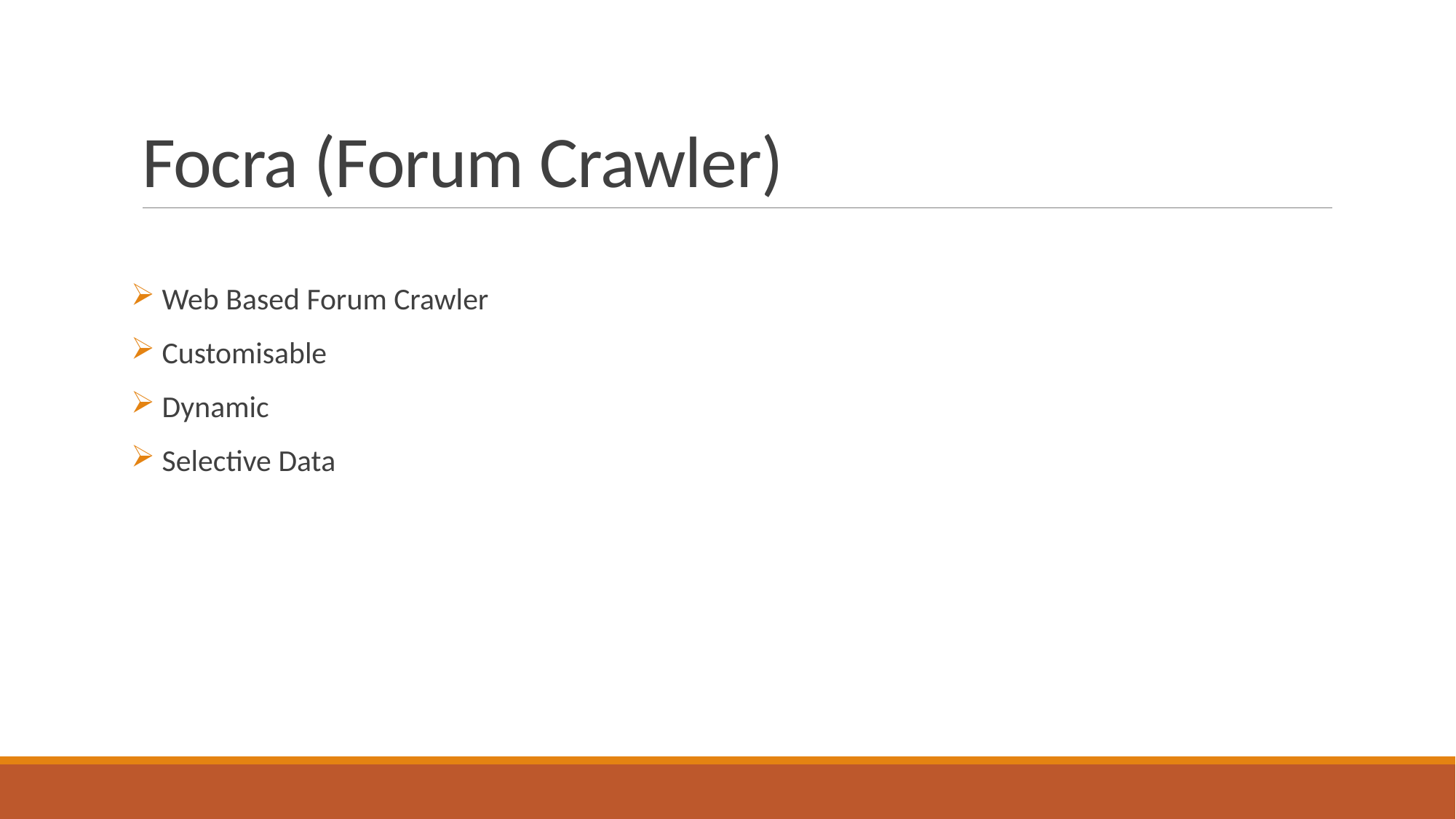

# Focra (Forum Crawler)

 Web Based Forum Crawler
 Customisable
 Dynamic
 Selective Data